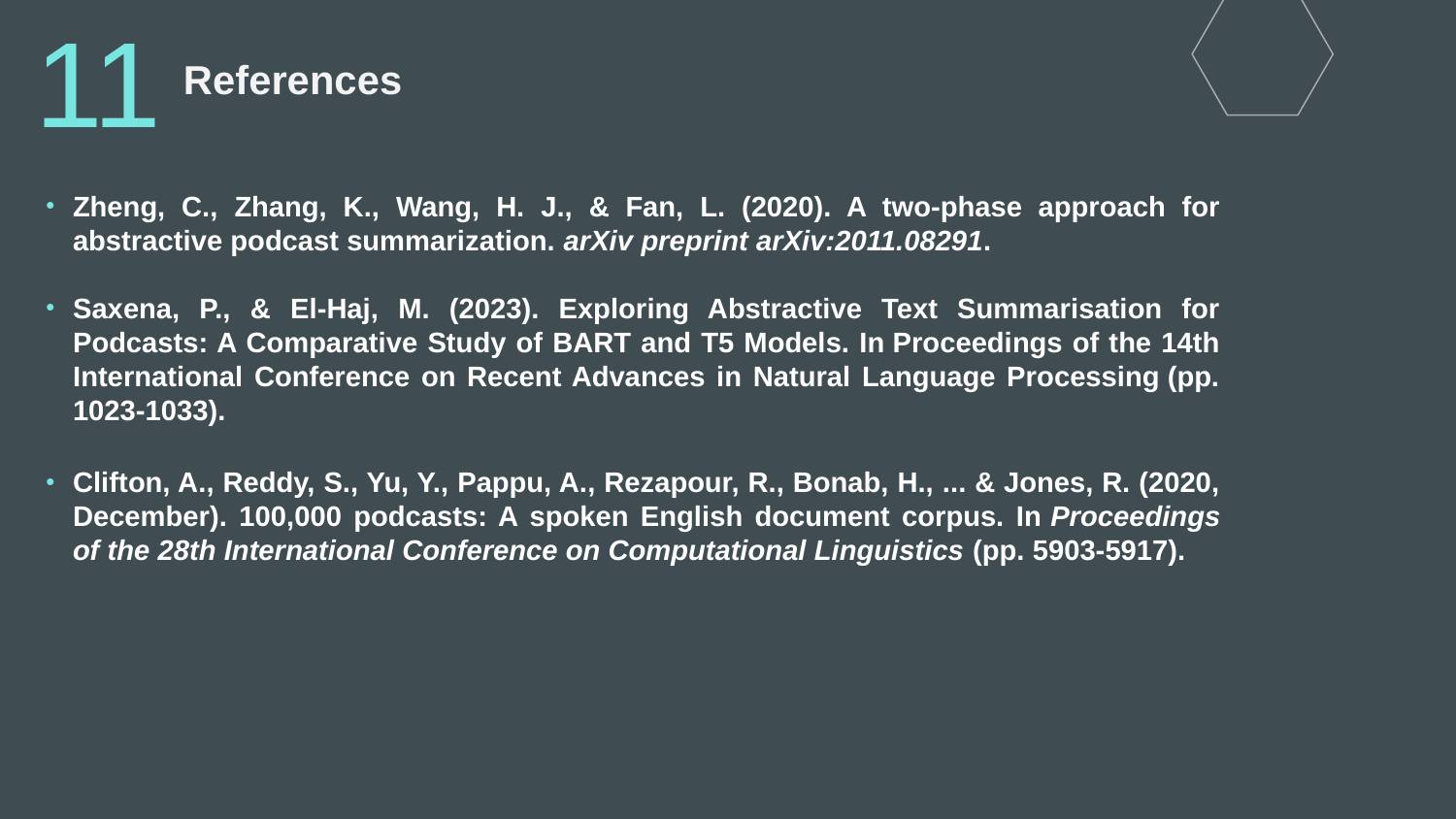

11
# References

Zheng, C., Zhang, K., Wang, H. J., & Fan, L. (2020). A two-phase approach for abstractive podcast summarization. arXiv preprint arXiv:2011.08291.

Saxena, P., & El-Haj, M. (2023). Exploring Abstractive Text Summarisation for Podcasts: A Comparative Study of BART and T5 Models. In Proceedings of the 14th International Conference on Recent Advances in Natural Language Processing (pp. 1023-1033).

Clifton, A., Reddy, S., Yu, Y., Pappu, A., Rezapour, R., Bonab, H., ... & Jones, R. (2020, December). 100,000 podcasts: A spoken English document corpus. In Proceedings of the 28th International Conference on Computational Linguistics (pp. 5903-5917).